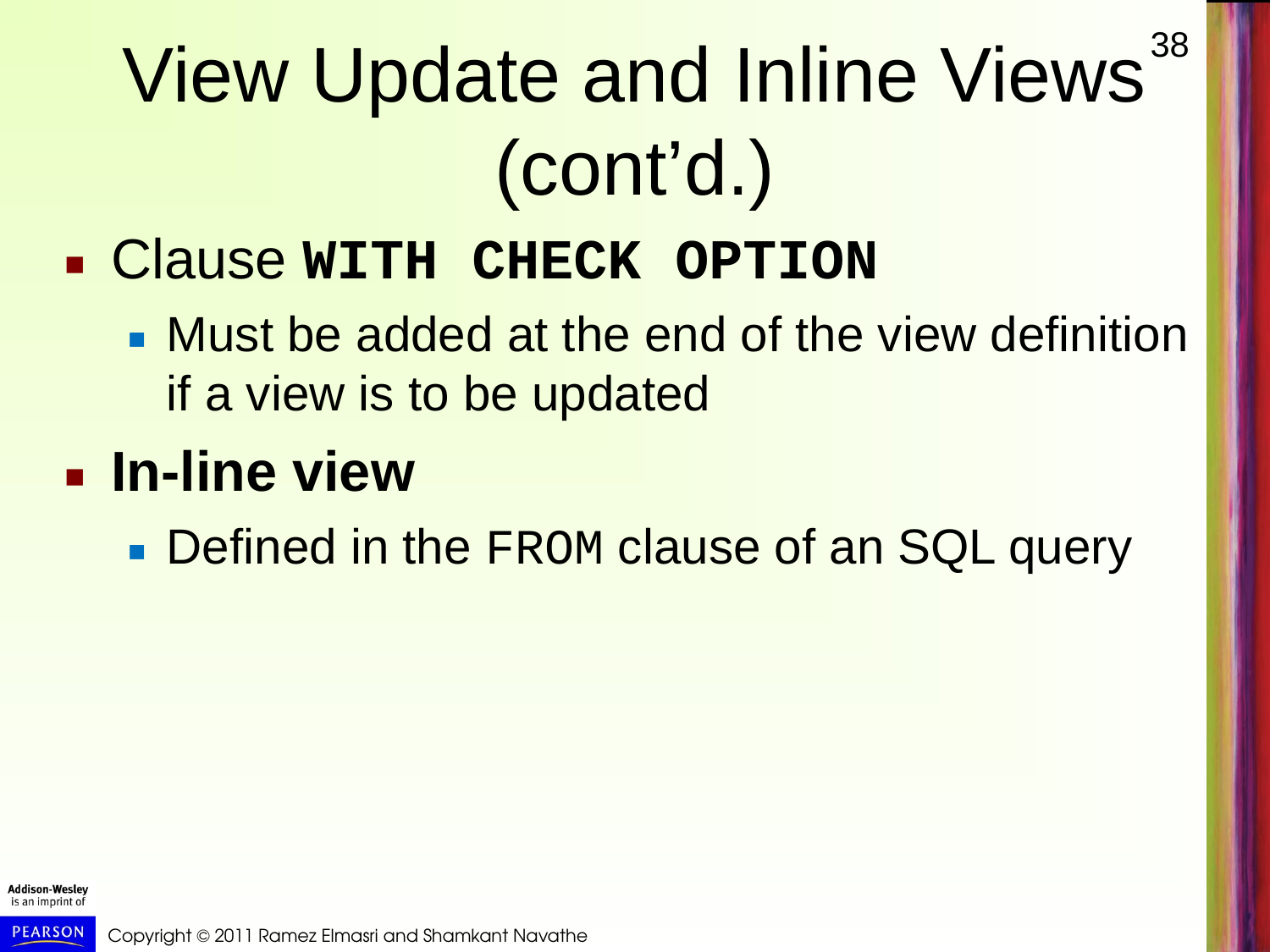

# View Update and Inline Views (cont’d.)
Clause WITH CHECK OPTION
Must be added at the end of the view definition if a view is to be updated
In-line view
Defined in the FROM clause of an SQL query